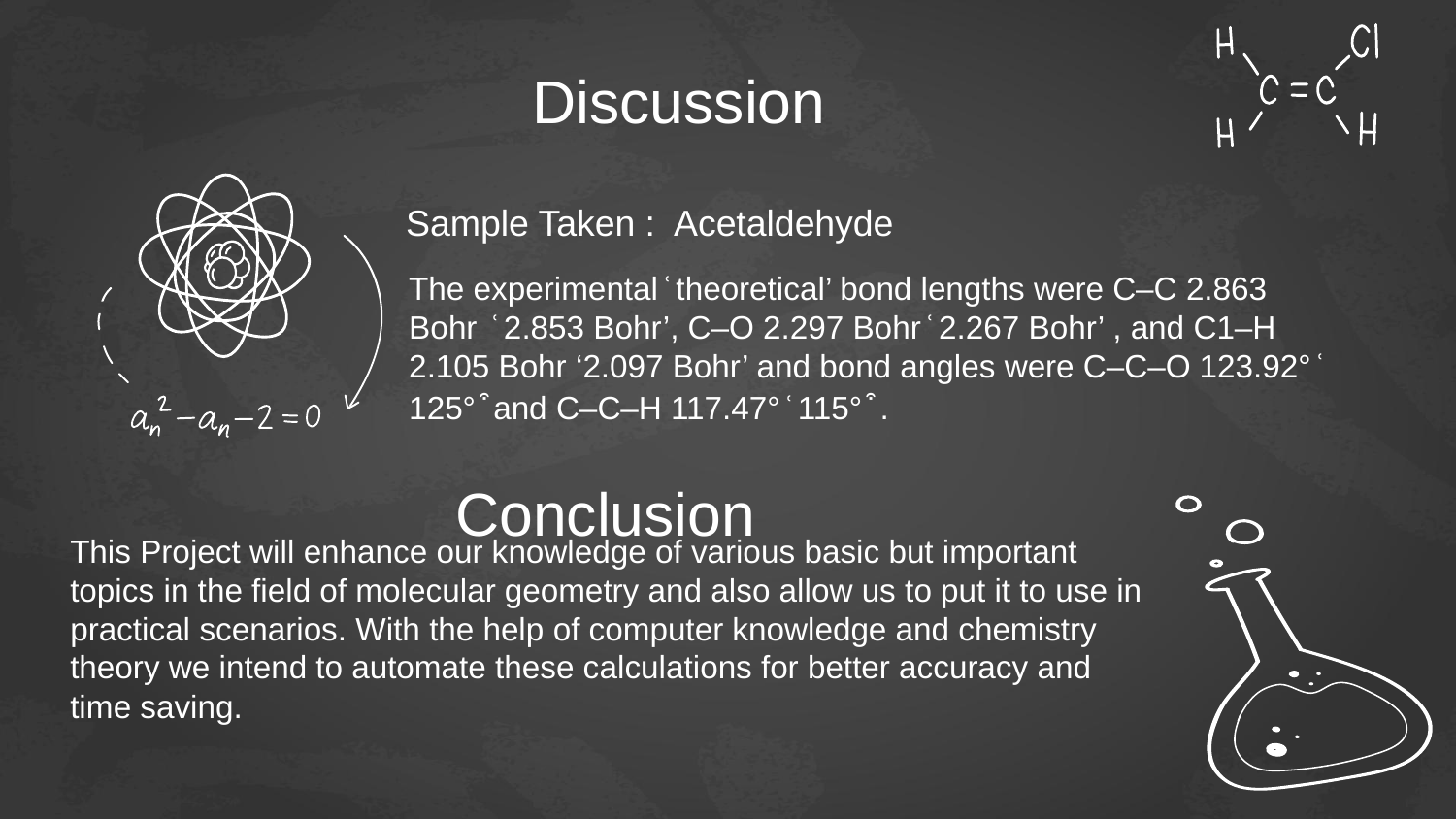

# Discussion

Sample Taken :  Acetaldehyde
The experimental ͑ theoretical’ bond lengths were C–C 2.863 Bohr  ͑ 2.853 Bohr’, C–O 2.297 Bohr ͑ 2.267 Bohr’ , and C1–H 2.105 Bohr ‘2.097 Bohr’ and bond angles were C–C–O 123.92° ͑ 125° ͒ and C–C–H 117.47° ͑ 115° ͒ .
This Project will enhance our knowledge of various basic but important topics in the field of molecular geometry and also allow us to put it to use in practical scenarios. With the help of computer knowledge and chemistry theory we intend to automate these calculations for better accuracy and time saving.
 Conclusion